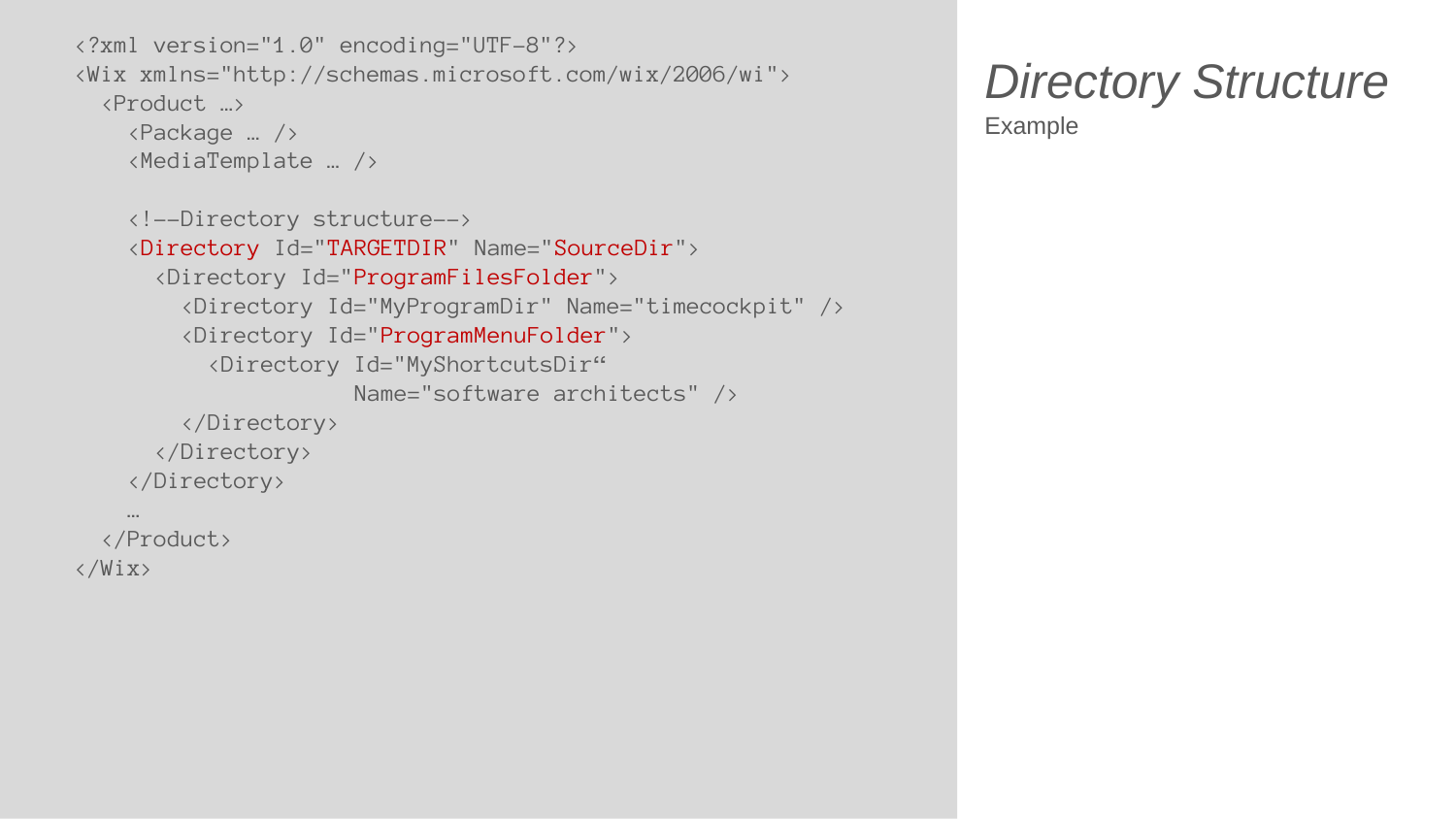

<?xml version="1.0" encoding="UTF-8"?>
<Wix xmlns="http://schemas.microsoft.com/wix/2006/wi">
  <Product …>
    <Package … />
    <MediaTemplate … />

    <!--Directory structure-->
    <Directory Id="TARGETDIR" Name="SourceDir">
      <Directory Id="ProgramFilesFolder">
        <Directory Id="MyProgramDir" Name="timecockpit" />
        <Directory Id="ProgramMenuFolder">
          <Directory Id="MyShortcutsDir“
                     Name="software architects" />
        </Directory>
      </Directory>
    </Directory>
    …
  </Product>
</Wix>
# Directory Structure
Example